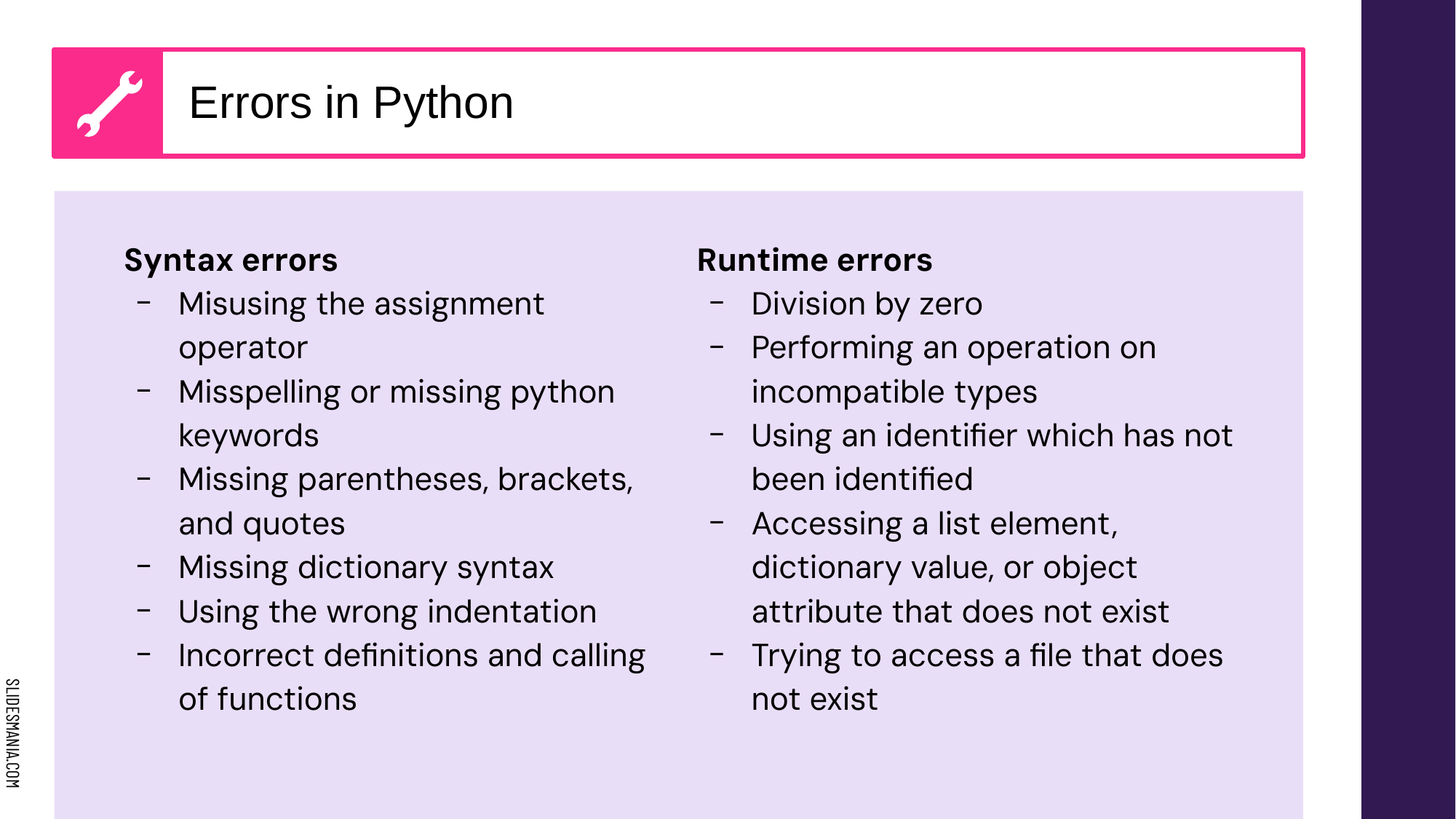

# Errors in Python

Syntax errors
Misusing the assignment operator
Misspelling or missing python keywords
Missing parentheses, brackets, and quotes
Missing dictionary syntax
Using the wrong indentation
Incorrect definitions and calling of functions

Runtime errors
Division by zero
Performing an operation on incompatible types
Using an identifier which has not been identified
Accessing a list element, dictionary value, or object attribute that does not exist
Trying to access a file that does not exist